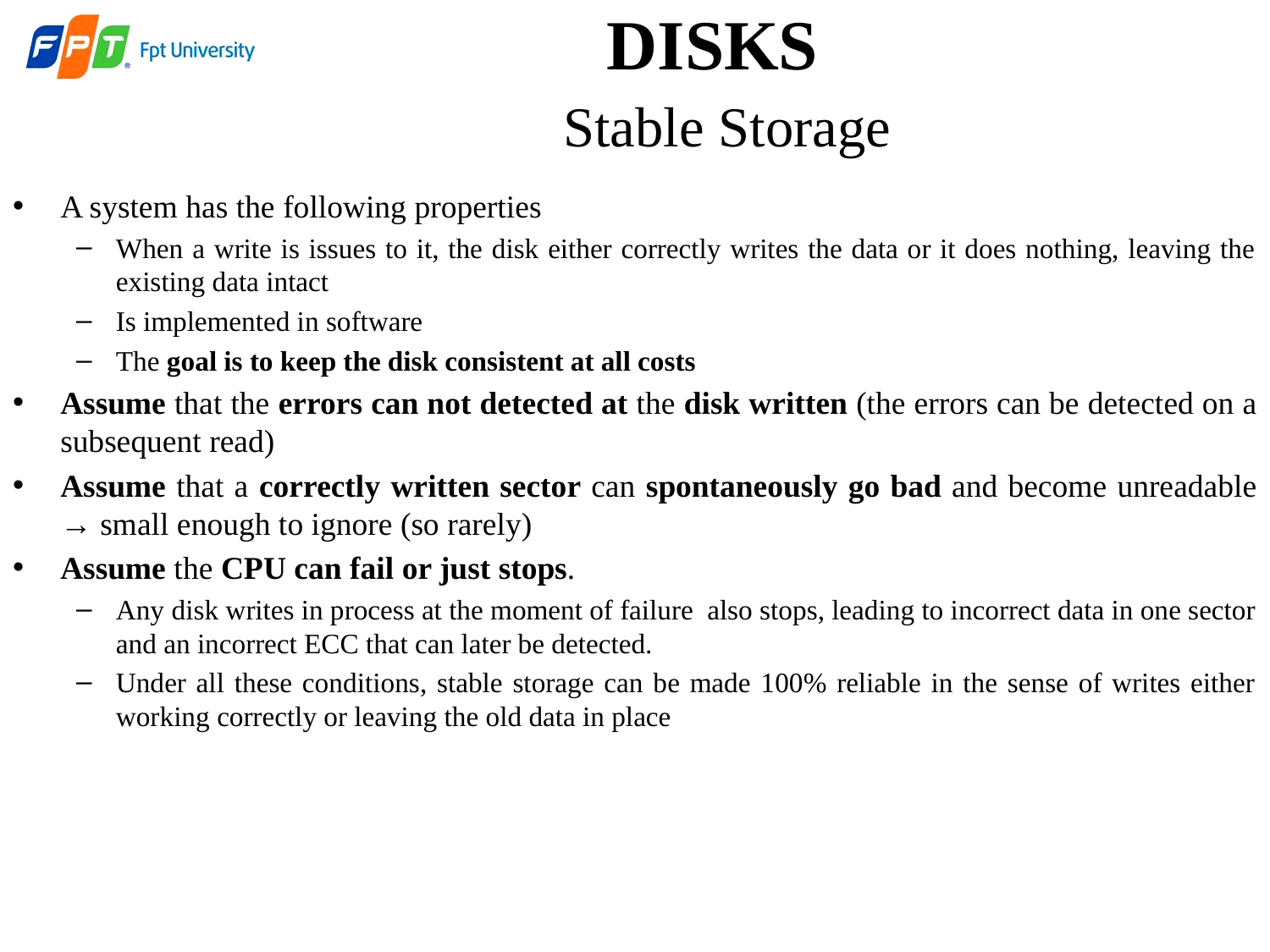

DISKS
 Stable Storage
A system has the following properties
When a write is issues to it, the disk either correctly writes the data or it does nothing, leaving the existing data intact
Is implemented in software
The goal is to keep the disk consistent at all costs
Assume that the errors can not detected at the disk written (the errors can be detected on a subsequent read)
Assume that a correctly written sector can spontaneously go bad and become unreadable → small enough to ignore (so rarely)
Assume the CPU can fail or just stops.
Any disk writes in process at the moment of failure  also stops, leading to incorrect data in one sector and an incorrect ECC that can later be detected.
Under all these conditions, stable storage can be made 100% reliable in the sense of writes either working correctly or leaving the old data in place